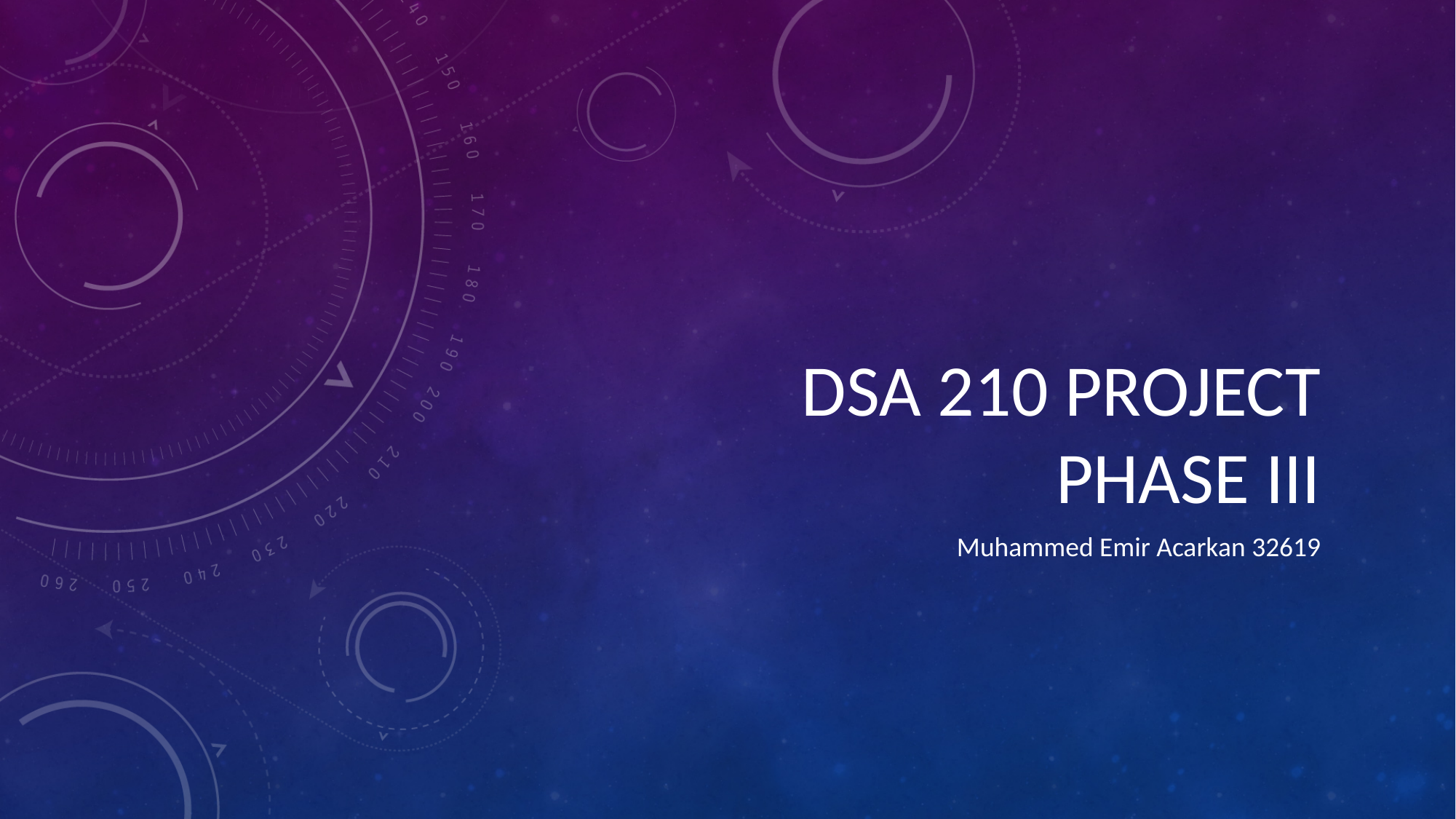

# DSA 210 PROJECT
PHASE III
Muhammed Emir Acarkan 32619